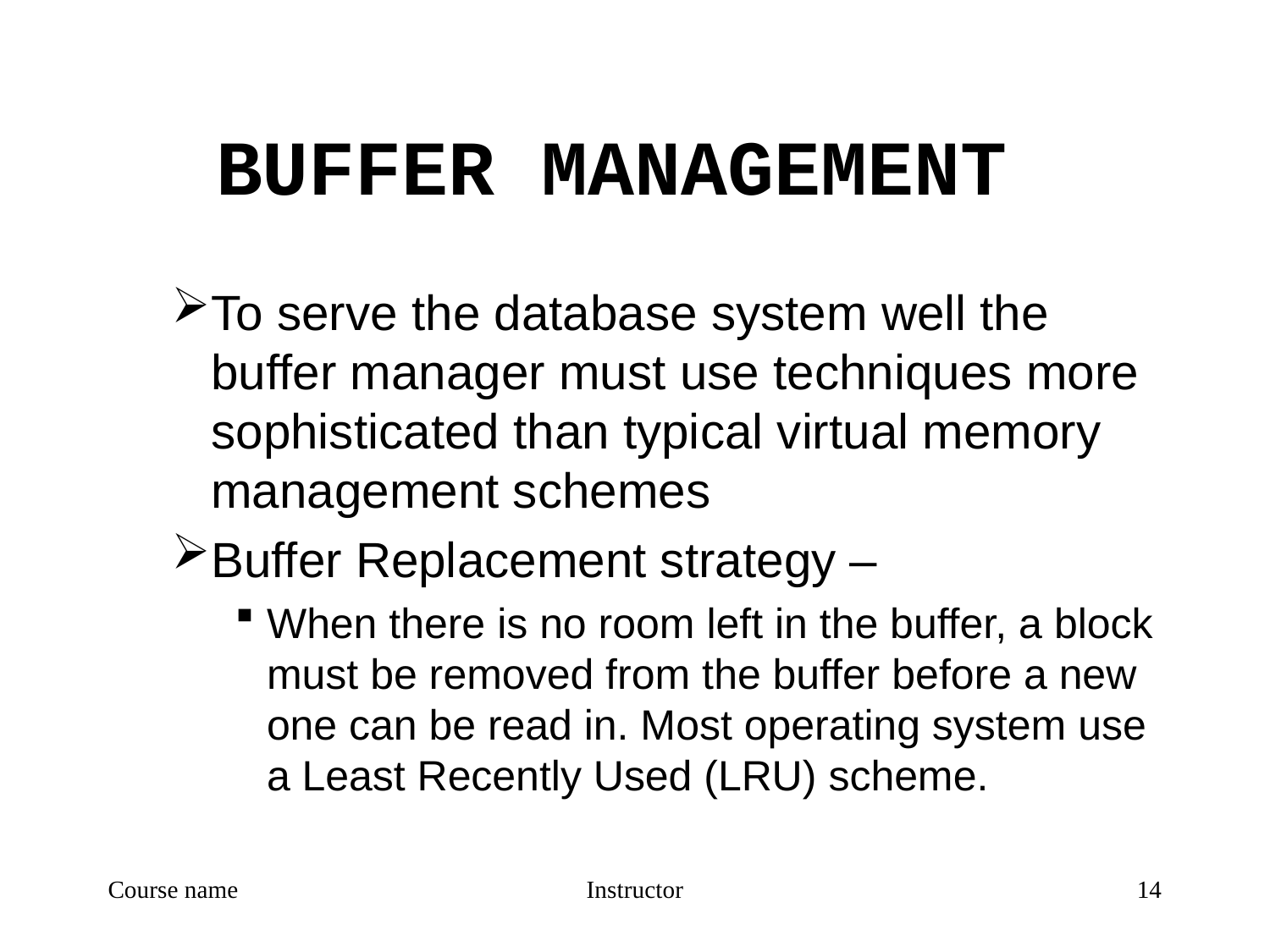

# BUFFER MANAGEMENT
To serve the database system well the buffer manager must use techniques more sophisticated than typical virtual memory management schemes
Buffer Replacement strategy –
When there is no room left in the buffer, a block must be removed from the buffer before a new one can be read in. Most operating system use a Least Recently Used (LRU) scheme.
Course name
Instructor
14